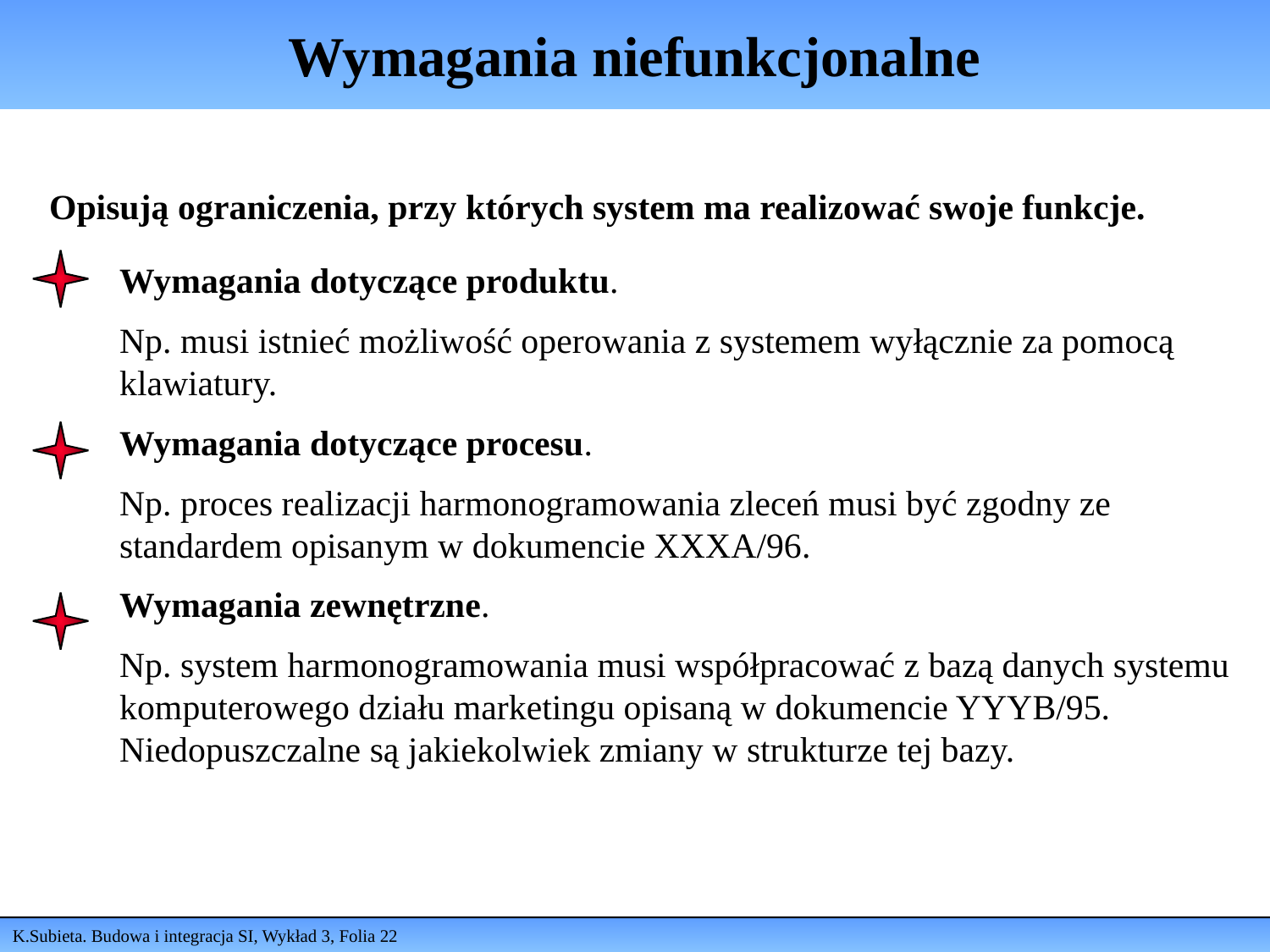

# Wymagania niefunkcjonalne
Opisują ograniczenia, przy których system ma realizować swoje funkcje.

Wymagania dotyczące produktu.
Np. musi istnieć możliwość operowania z systemem wyłącznie za pomocą klawiatury.
Wymagania dotyczące procesu.
Np. proces realizacji harmonogramowania zleceń musi być zgodny ze standardem opisanym w dokumencie XXXA/96.
Wymagania zewnętrzne.
Np. system harmonogramowania musi współpracować z bazą danych systemu komputerowego działu marketingu opisaną w dokumencie YYYB/95. Niedopuszczalne są jakiekolwiek zmiany w strukturze tej bazy.